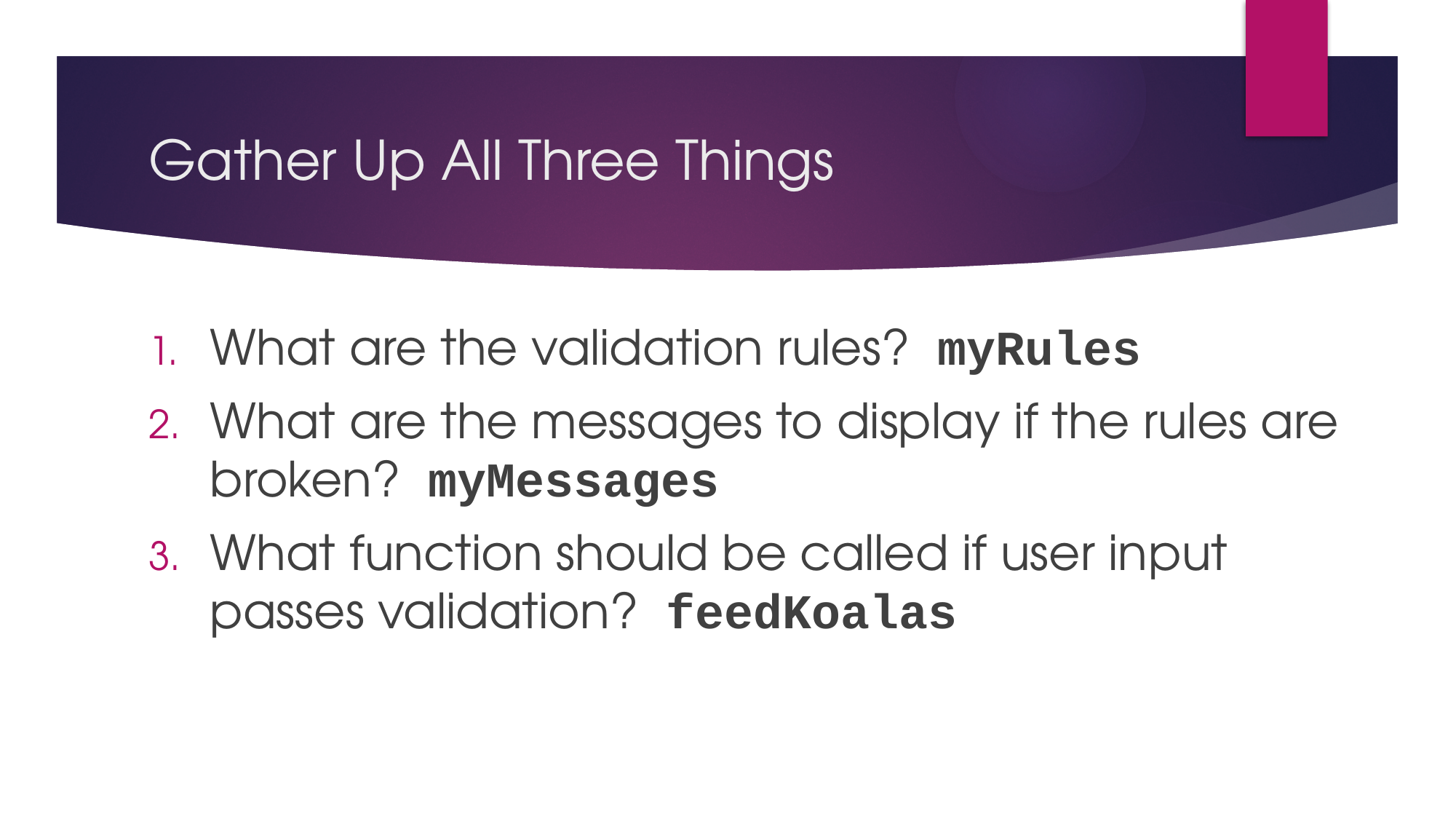

# Gather Up All Three Things
What are the validation rules?  myRules
What are the messages to display if the rules are broken?  myMessages
What function should be called if user input passes validation?  feedKoalas